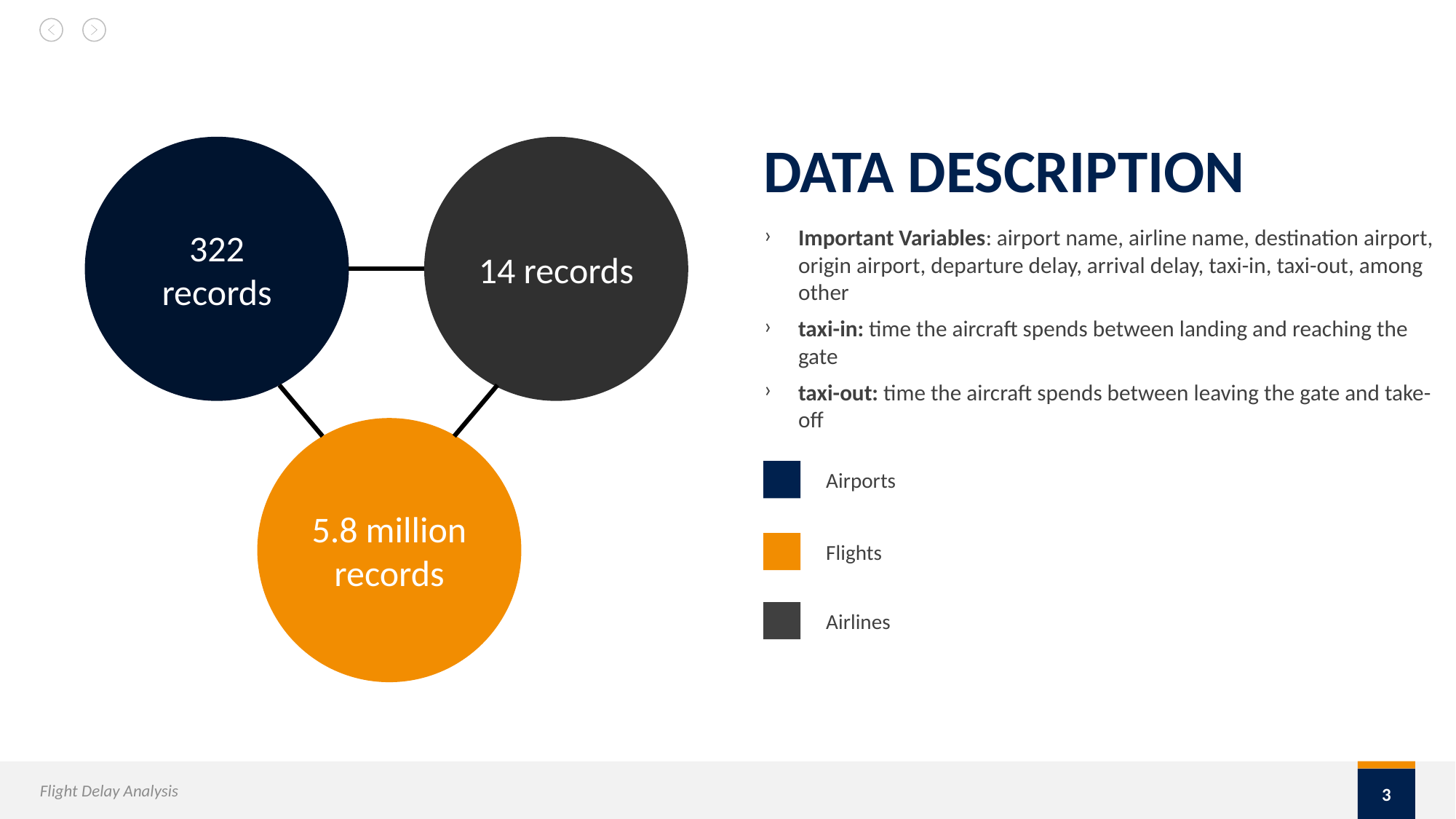

14 records
322 records
# DATA DESCRIPTION

Important Variables: airport name, airline name, destination airport, origin airport, departure delay, arrival delay, taxi-in, taxi-out, among other
taxi-in: time the aircraft spends between landing and reaching the gate
taxi-out: time the aircraft spends between leaving the gate and take-off
5.8 million records
Airports

Flights

Airlines

3
Flight Delay Analysis